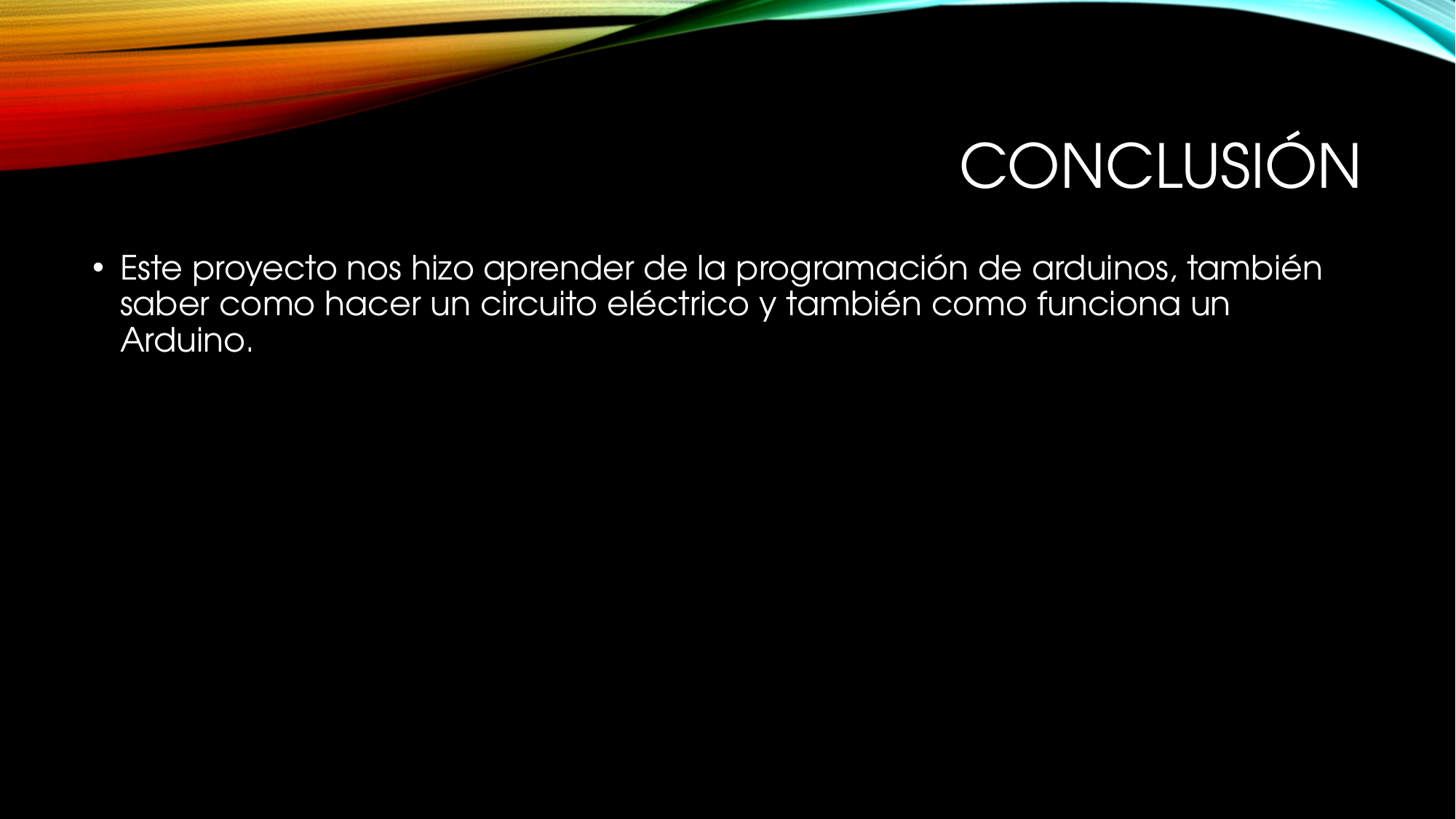

# conclusión
Este proyecto nos hizo aprender de la programación de arduinos, también saber como hacer un circuito eléctrico y también como funciona un Arduino.